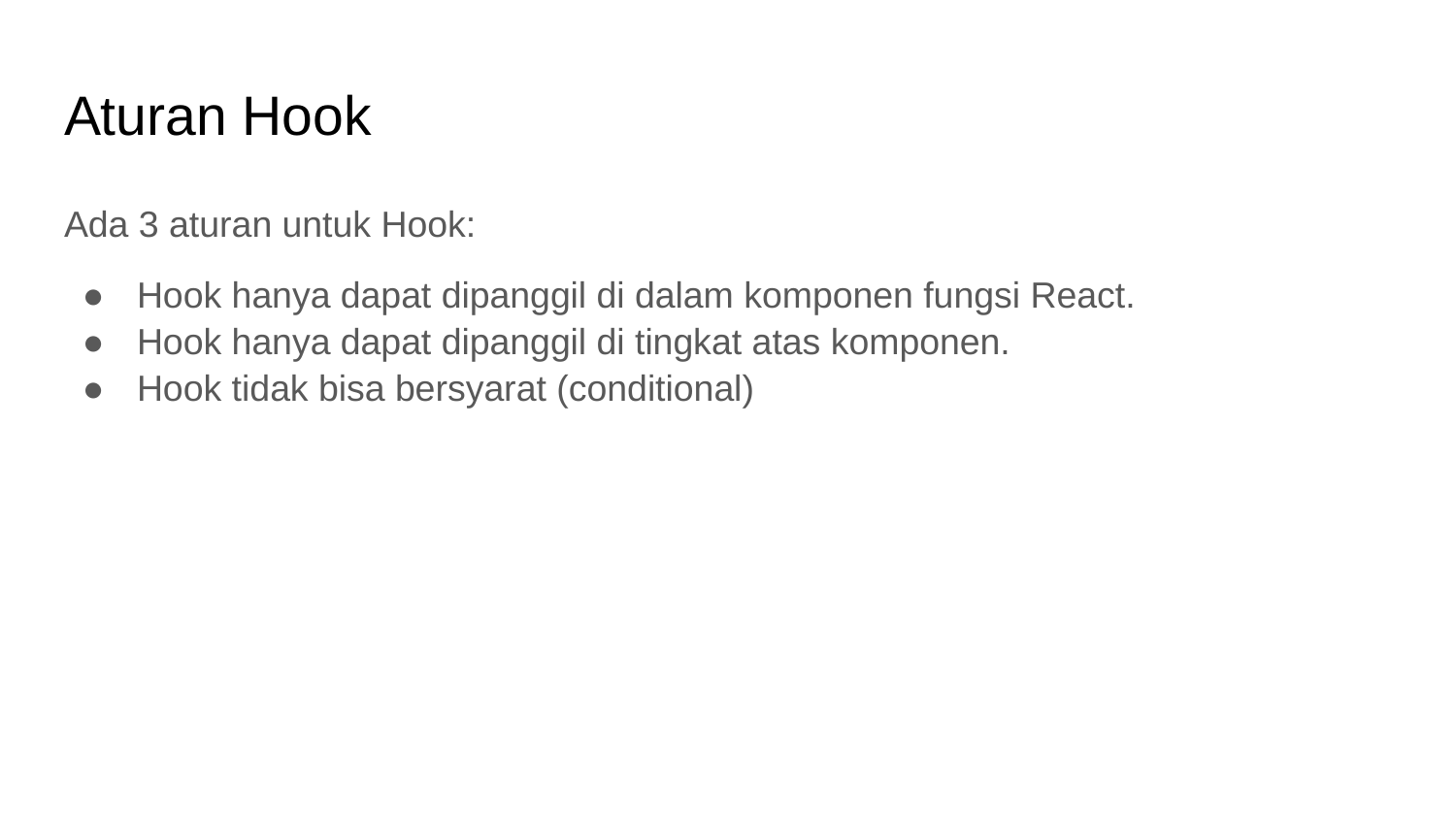

# Aturan Hook
Ada 3 aturan untuk Hook:
Hook hanya dapat dipanggil di dalam komponen fungsi React.
Hook hanya dapat dipanggil di tingkat atas komponen.
Hook tidak bisa bersyarat (conditional)